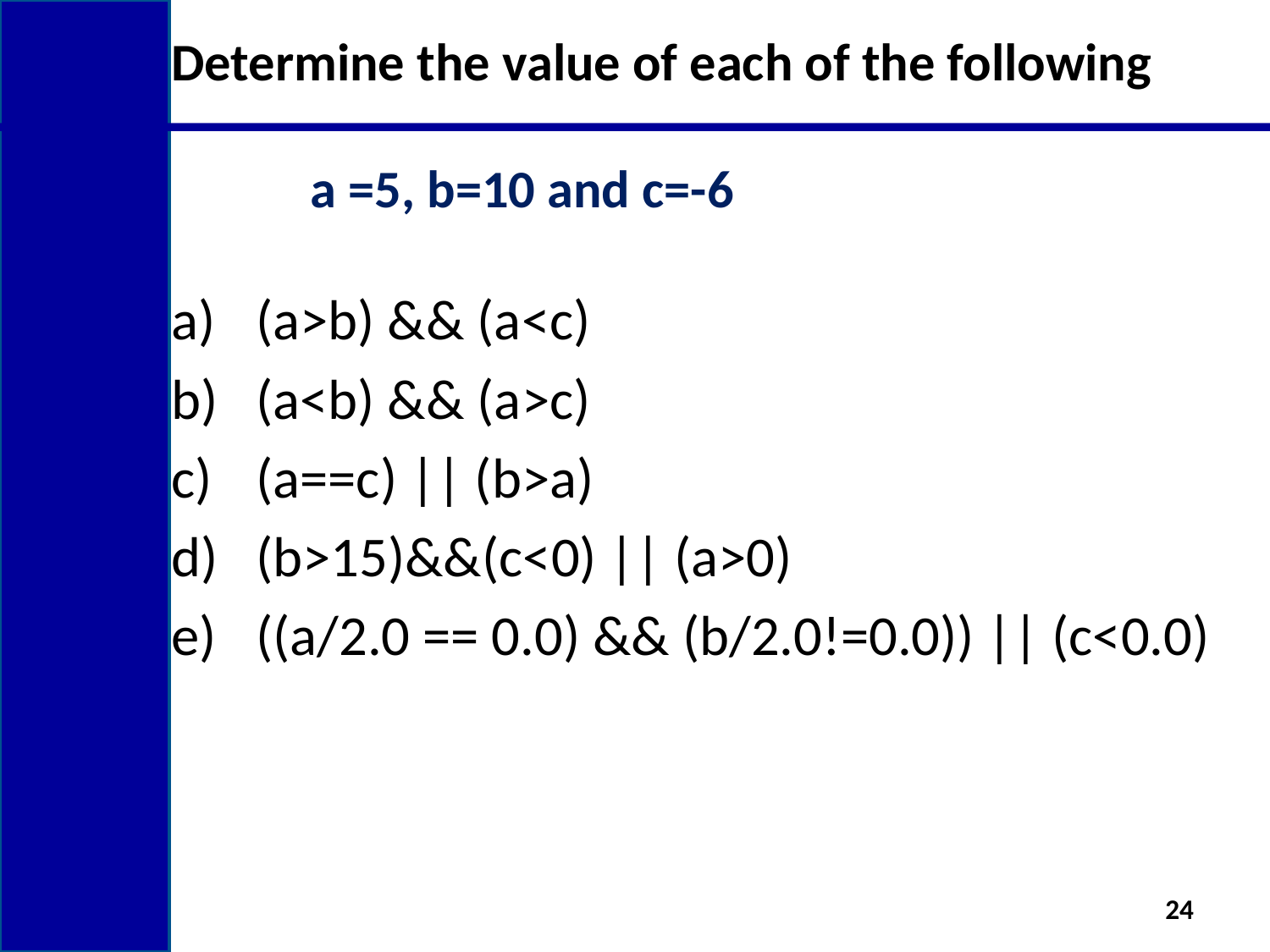

# Determine the value of each of the following a =5, b=10 and c=-6
(a>b) && (a<c)
(a<b) && (a>c)
(a==c) || (b>a)
(b>15)&&(c<0) || (a>0)
((a/2.0 == 0.0) && (b/2.0!=0.0)) || (c<0.0)
24